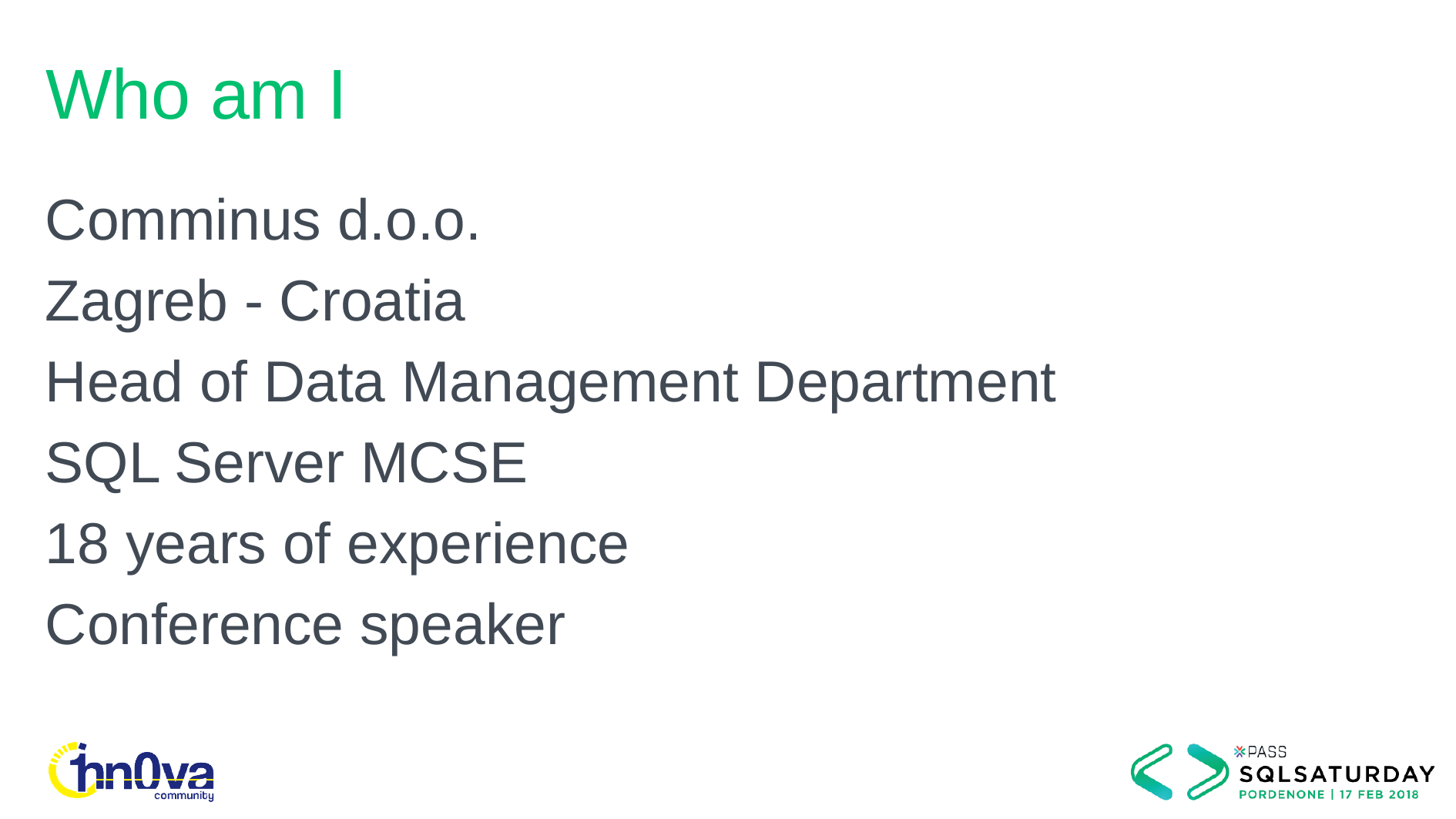

# Who am I
Comminus d.o.o.
Zagreb - Croatia
Head of Data Management Department
SQL Server MCSE
18 years of experience
Conference speaker